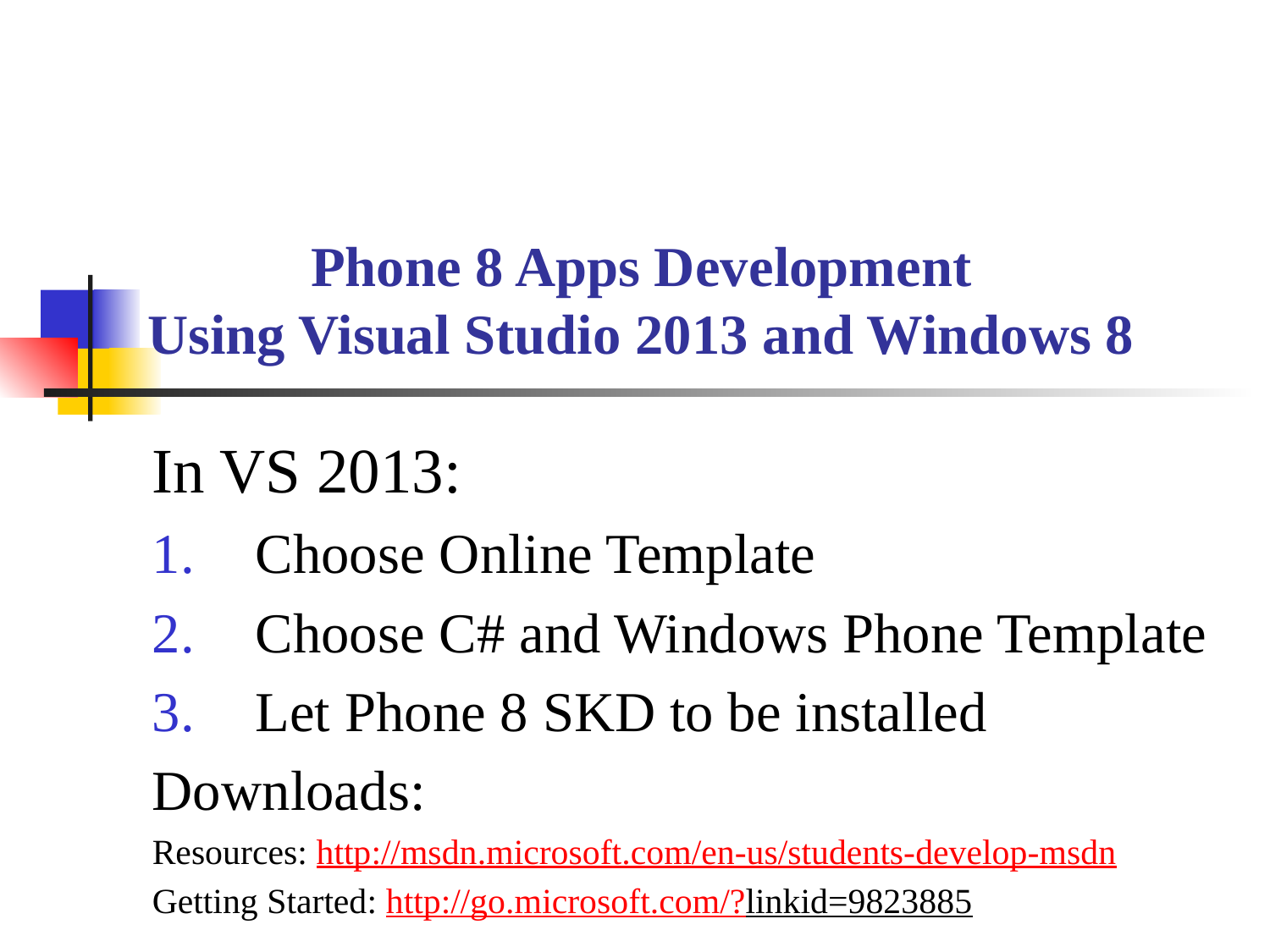

# Phone 8 Apps Development Using Visual Studio 2013 and Windows 8
In VS 2013:
Choose Online Template
Choose C# and Windows Phone Template
Let Phone 8 SKD to be installed
Downloads:
Resources: http://msdn.microsoft.com/en-us/students-develop-msdn
Getting Started: http://go.microsoft.com/?linkid=9823885